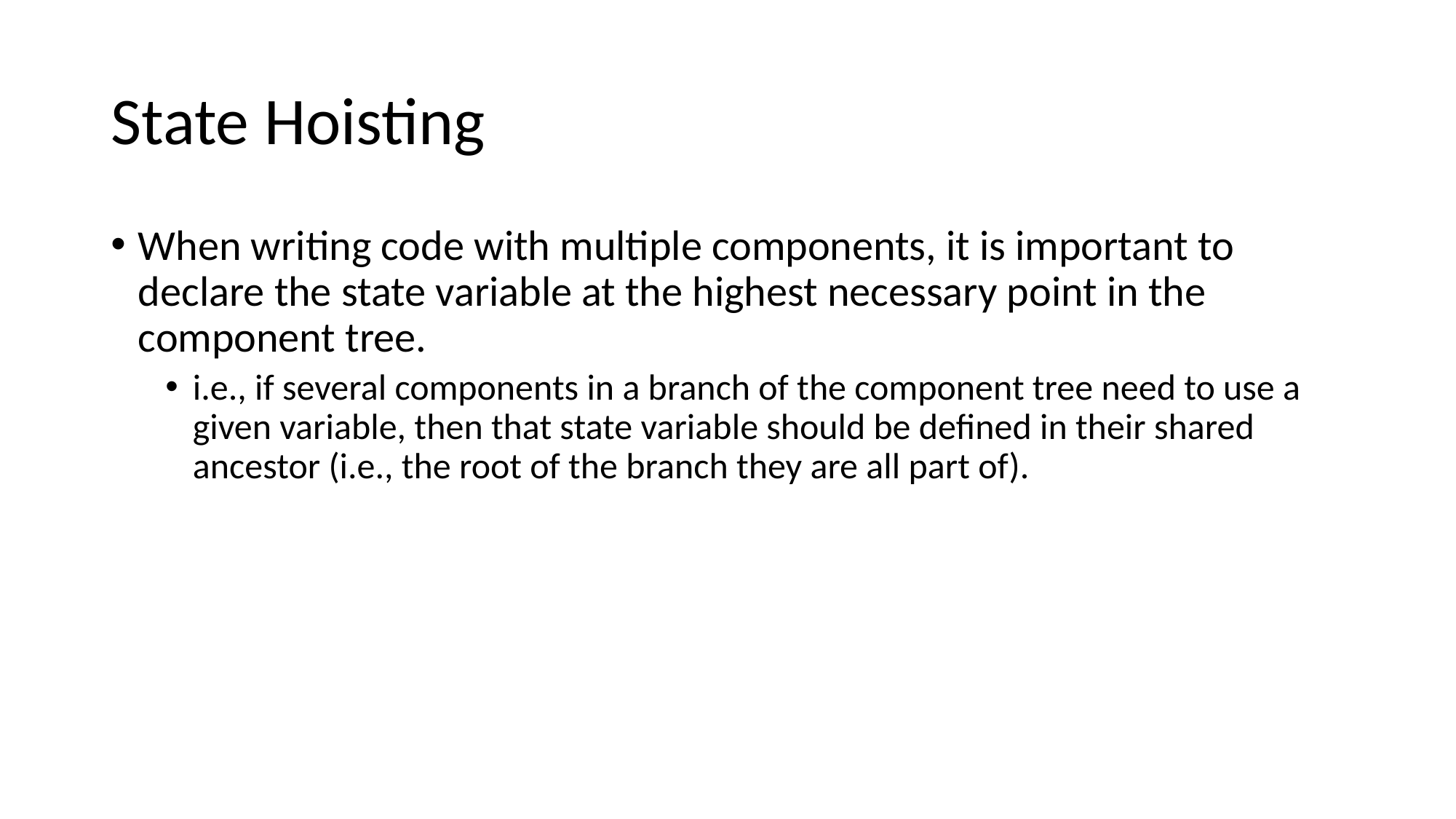

# State Hoisting
When writing code with multiple components, it is important to declare the state variable at the highest necessary point in the component tree.
i.e., if several components in a branch of the component tree need to use a given variable, then that state variable should be defined in their shared ancestor (i.e., the root of the branch they are all part of).